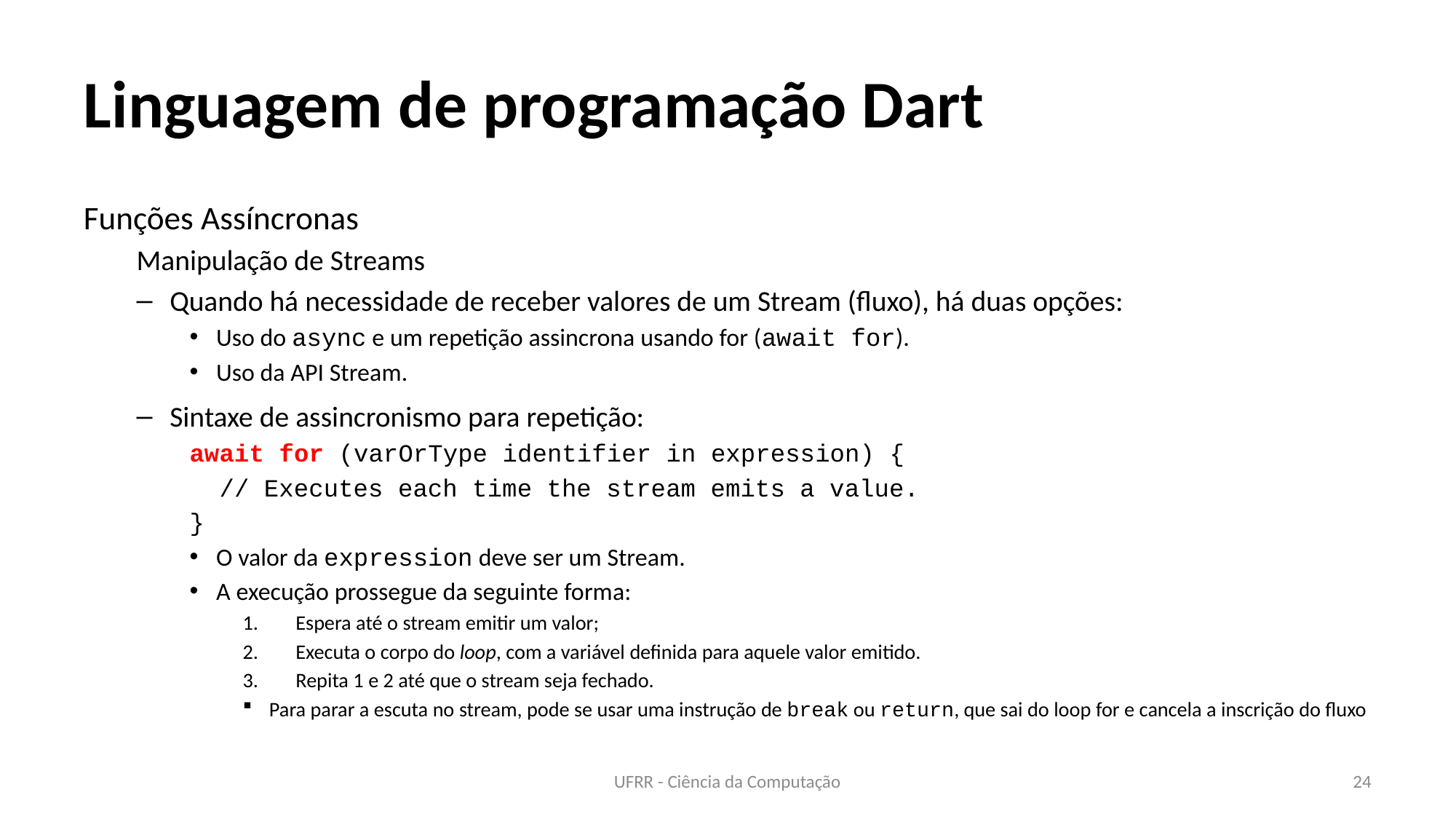

# Linguagem de programação Dart
Funções Assíncronas
Manipulação de Streams
Quando há necessidade de receber valores de um Stream (fluxo), há duas opções:
Uso do async e um repetição assincrona usando for (await for).
Uso da API Stream.
Sintaxe de assincronismo para repetição:
await for (varOrType identifier in expression) {
  // Executes each time the stream emits a value.
}
O valor da expression deve ser um Stream.
A execução prossegue da seguinte forma:
Espera até o stream emitir um valor;
Executa o corpo do loop, com a variável definida para aquele valor emitido.
Repita 1 e 2 até que o stream seja fechado.
Para parar a escuta no stream, pode se usar uma instrução de break ou return, que sai do loop for e cancela a inscrição do fluxo

UFRR - Ciência da Computação
24